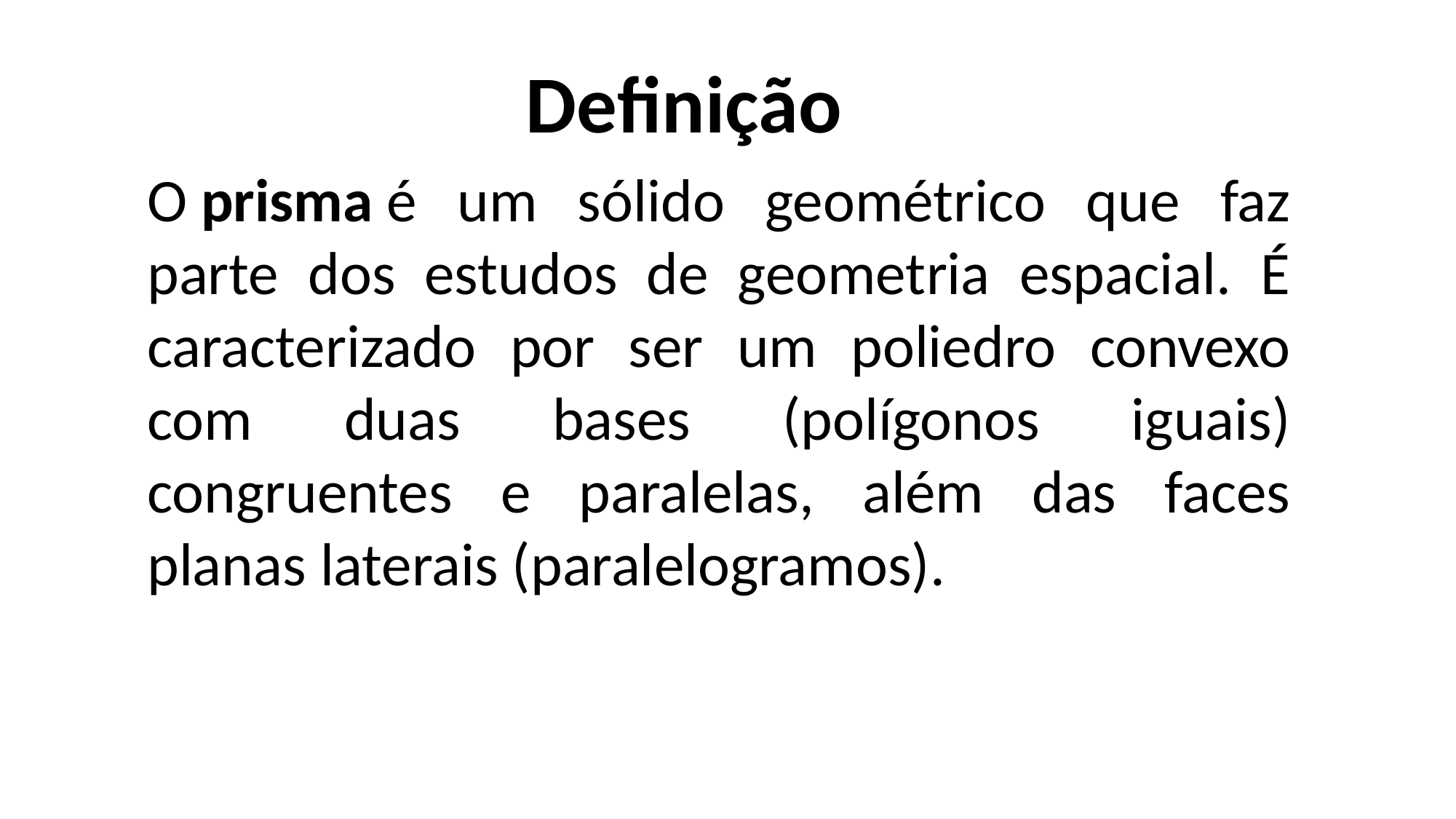

Definição
O prisma é um sólido geométrico que faz parte dos estudos de geometria espacial. É caracterizado por ser um poliedro convexo com duas bases (polígonos iguais) congruentes e paralelas, além das faces planas laterais (paralelogramos).